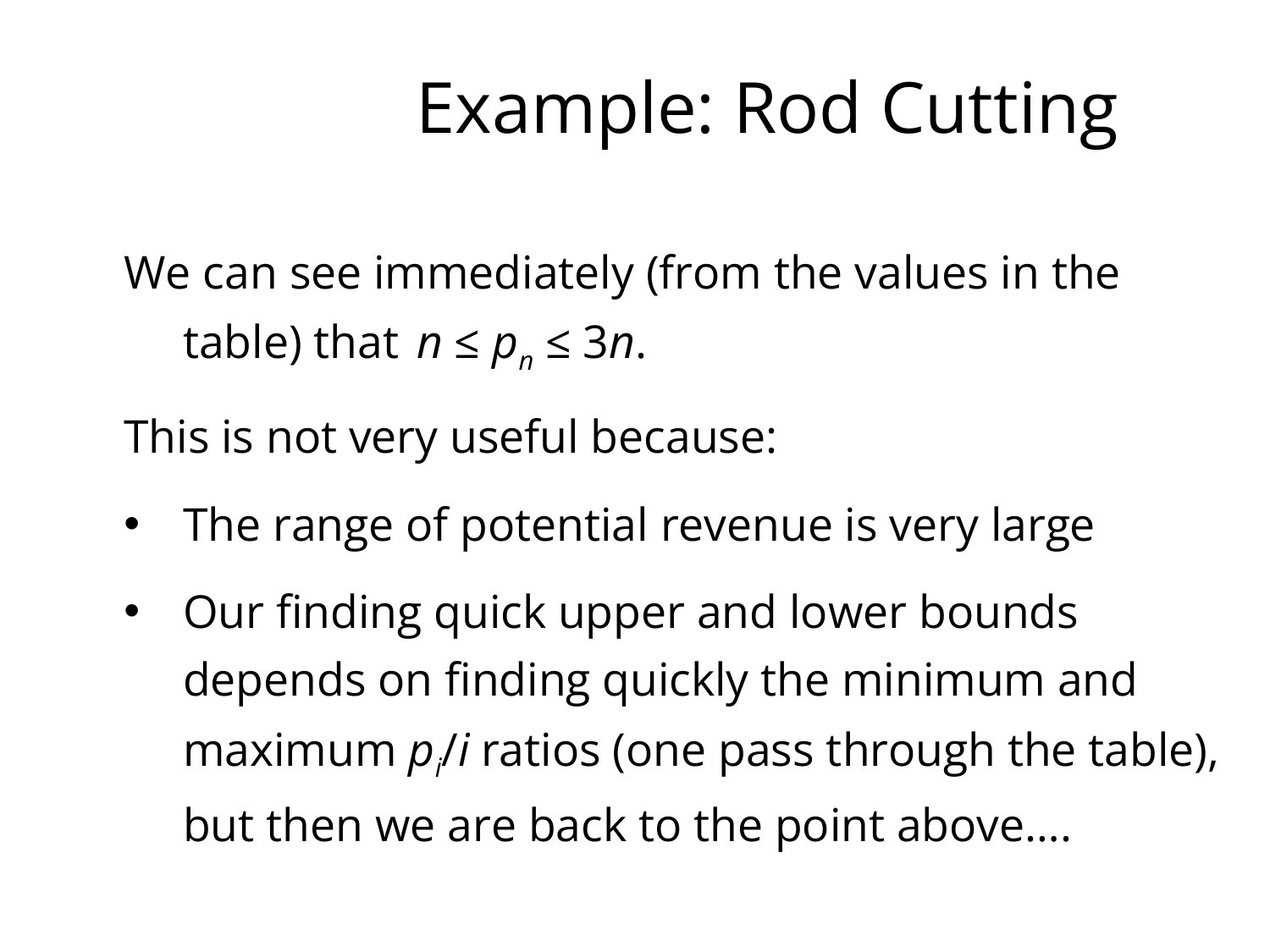

# Example: Rod Cutting
We can see immediately (from the values in the table) that 				n ≤ pn ≤ 3n.
This is not very useful because:
The range of potential revenue is very large
Our finding quick upper and lower bounds depends on finding quickly the minimum and maximum pi/i ratios (one pass through the table), but then we are back to the point above….